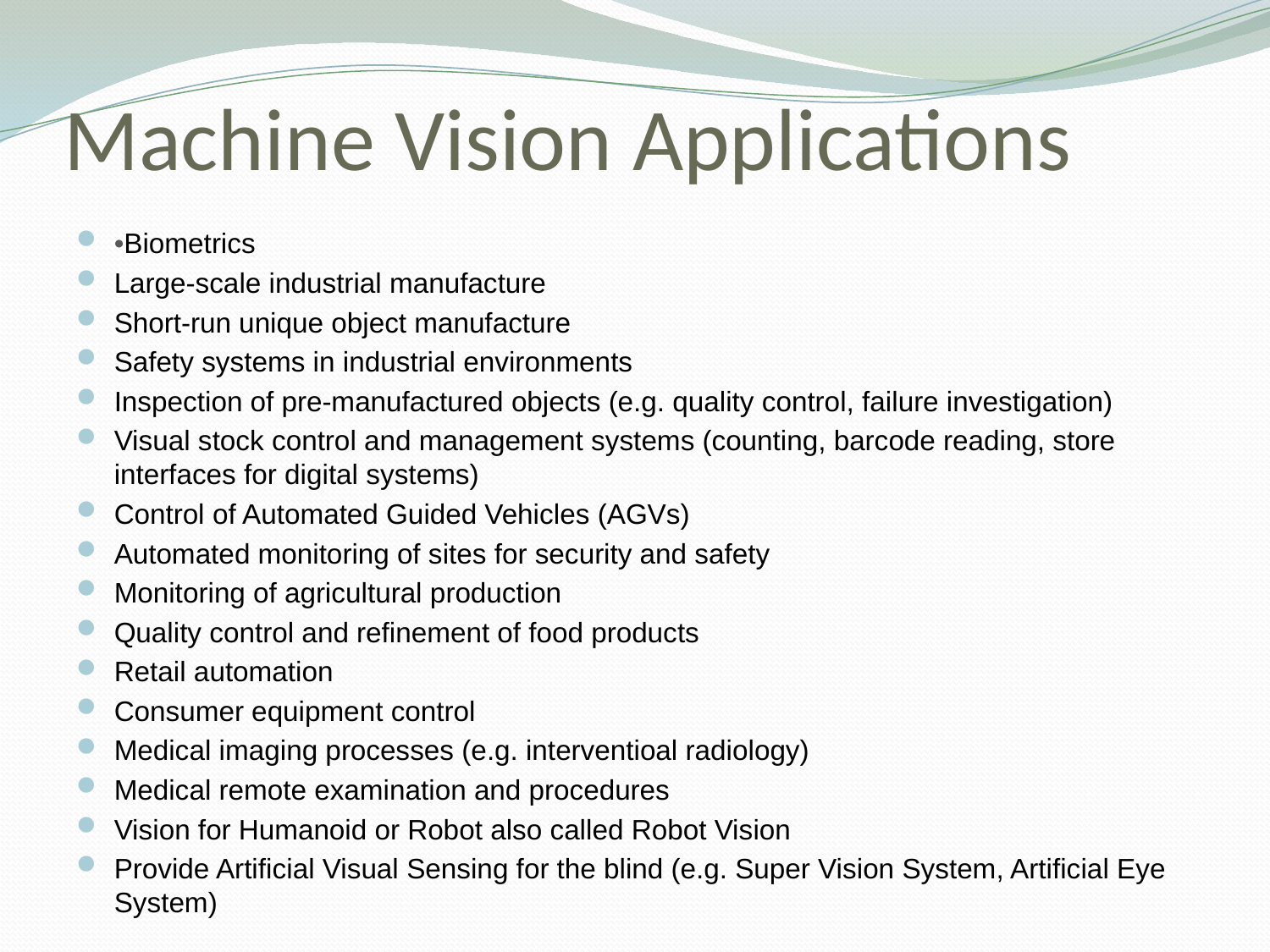

# Machine Vision Applications

•Biometrics
Large-scale industrial manufacture
Short-run unique object manufacture
Safety systems in industrial environments
Inspection of pre-manufactured objects (e.g. quality control, failure investigation)
Visual stock control and management systems (counting, barcode reading, store interfaces for digital systems)
Control of Automated Guided Vehicles (AGVs)
Automated monitoring of sites for security and safety
Monitoring of agricultural production
Quality control and refinement of food products
Retail automation
Consumer equipment control
Medical imaging processes (e.g. interventioal radiology)
Medical remote examination and procedures
Vision for Humanoid or Robot also called Robot Vision
Provide Artificial Visual Sensing for the blind (e.g. Super Vision System, Artificial Eye System)